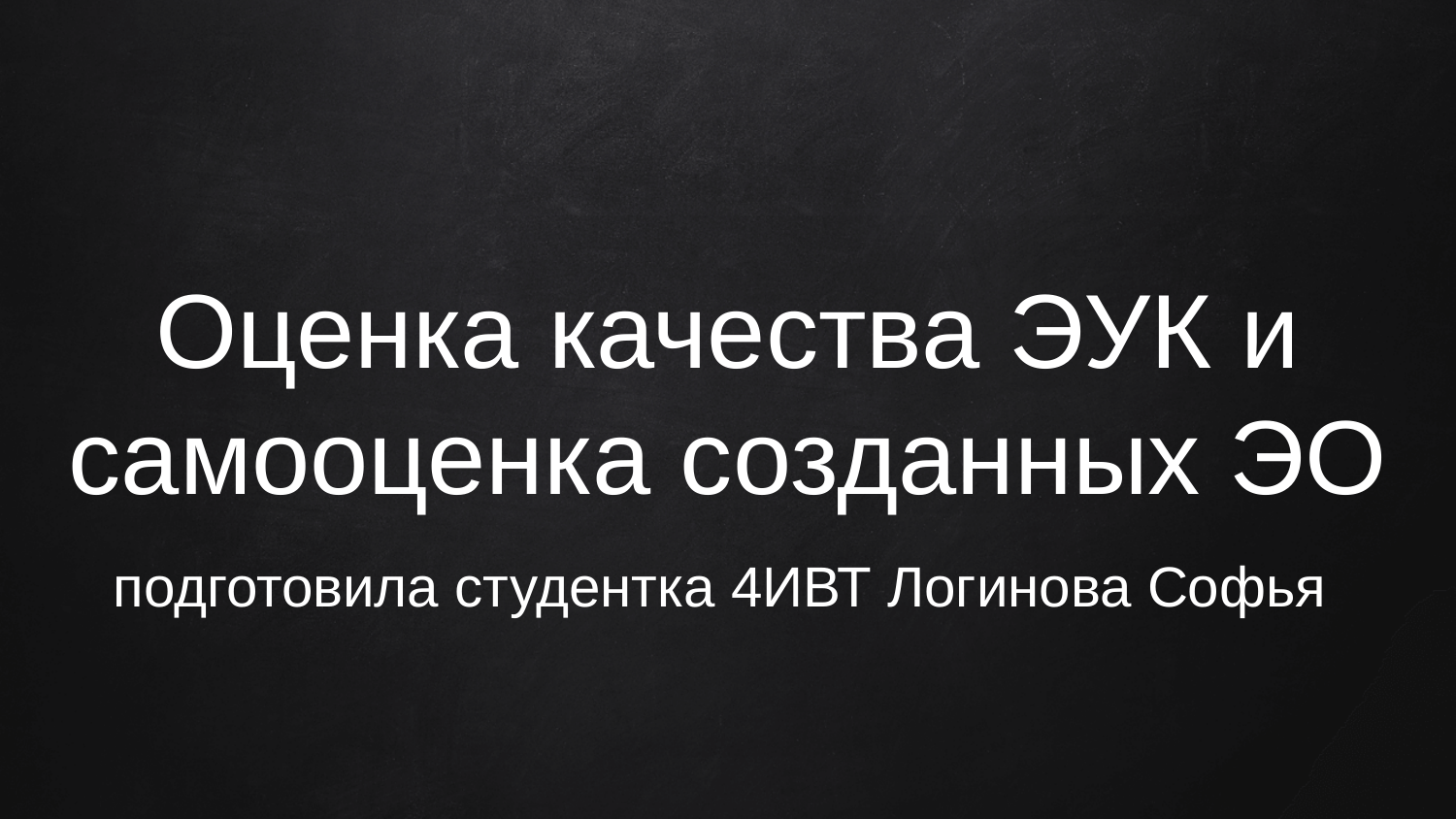

# Оценка качества ЭУК и самооценка созданных ЭО
подготовила студентка 4ИВТ Логинова Софья